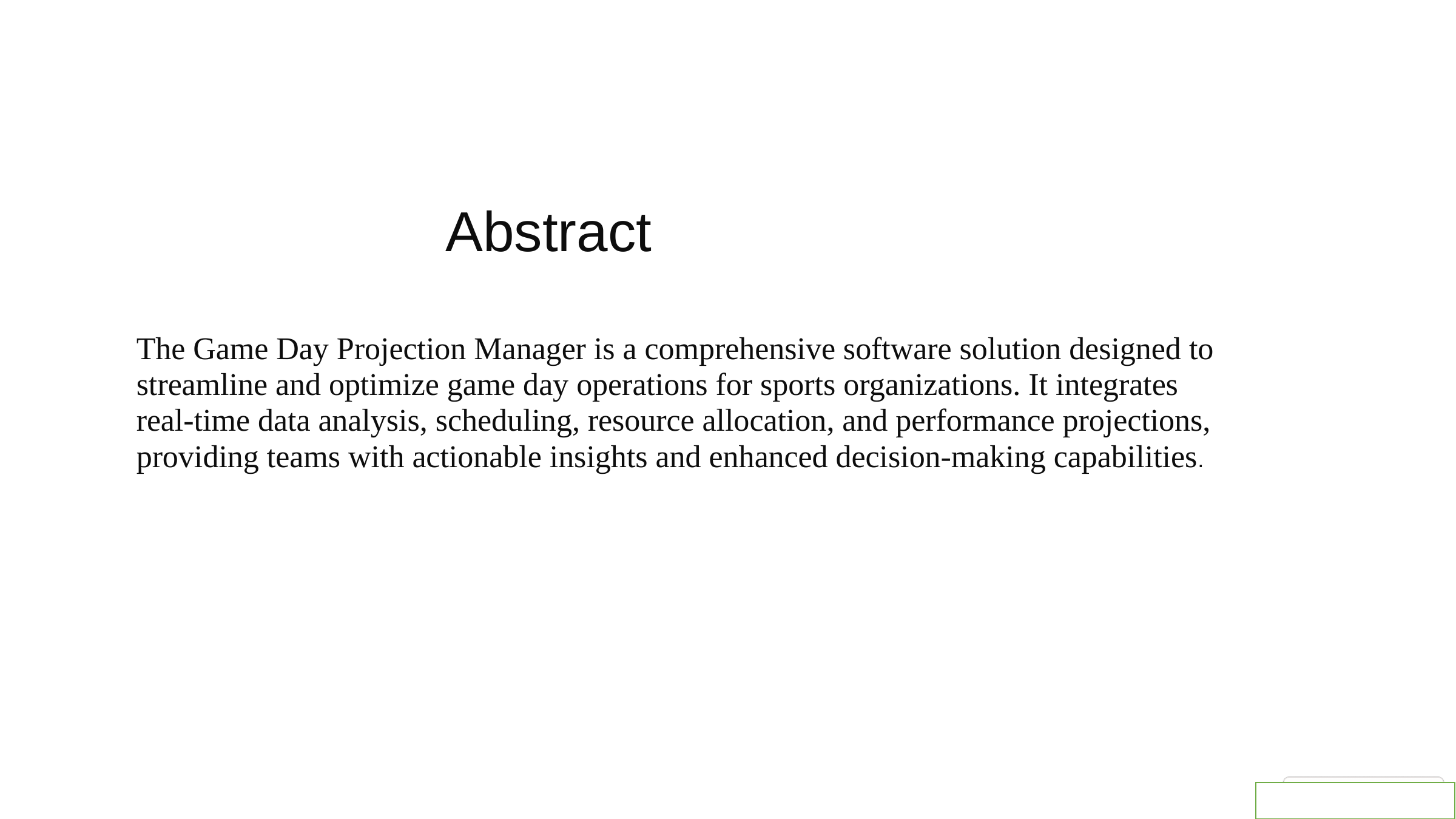

Abstract

The Game Day Projection Manager is a comprehensive software solution designed to
streamline and optimize game day operations for sports organizations. It integrates
real-time data analysis, scheduling, resource allocation, and performance projections,
providing teams with actionable insights and enhanced decision-making capabilities.